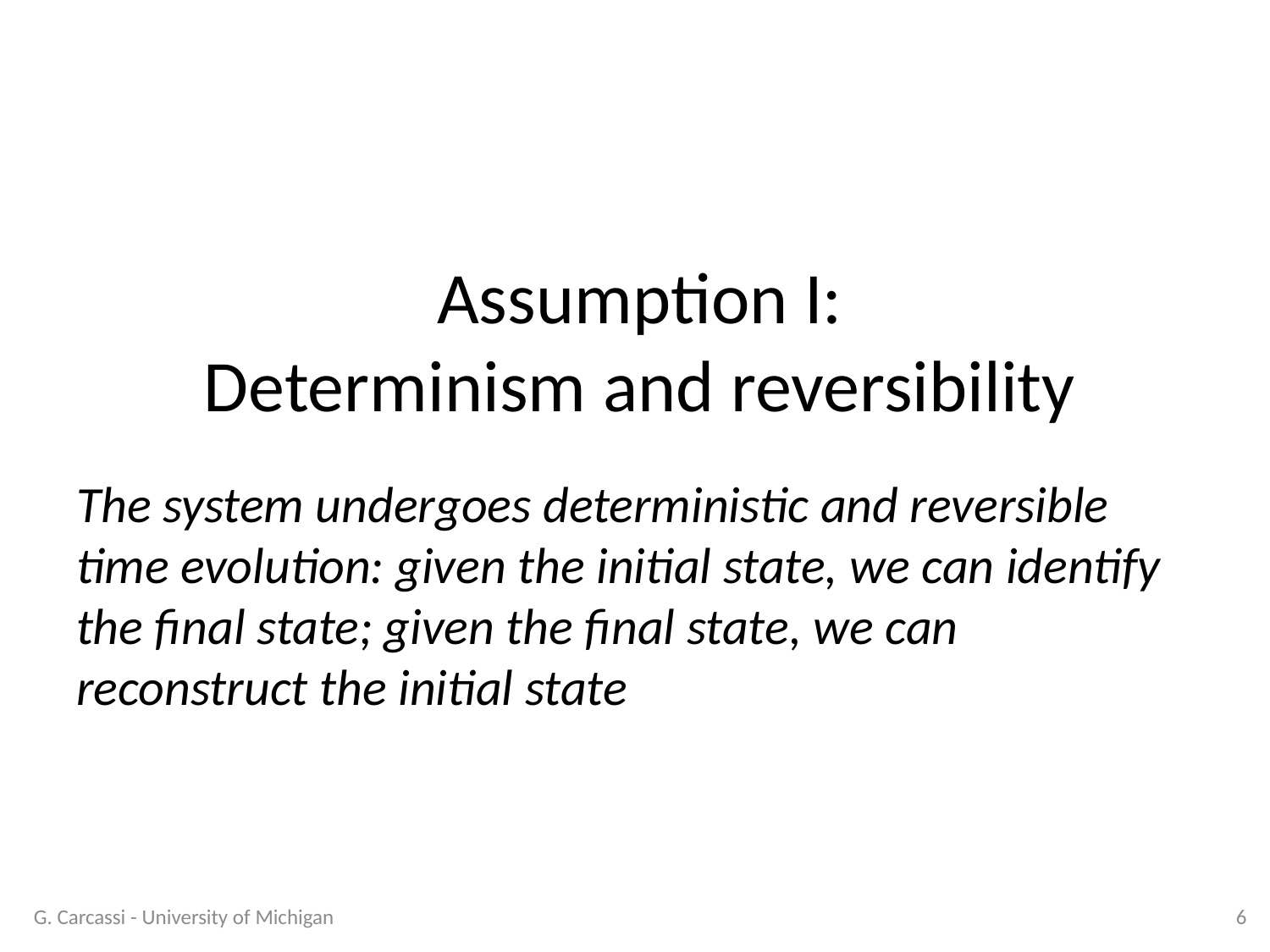

# Assumption I: Determinism and reversibility
The system undergoes deterministic and reversible time evolution: given the initial state, we can identify the final state; given the final state, we can reconstruct the initial state

G. Carcassi - University of Michigan
6